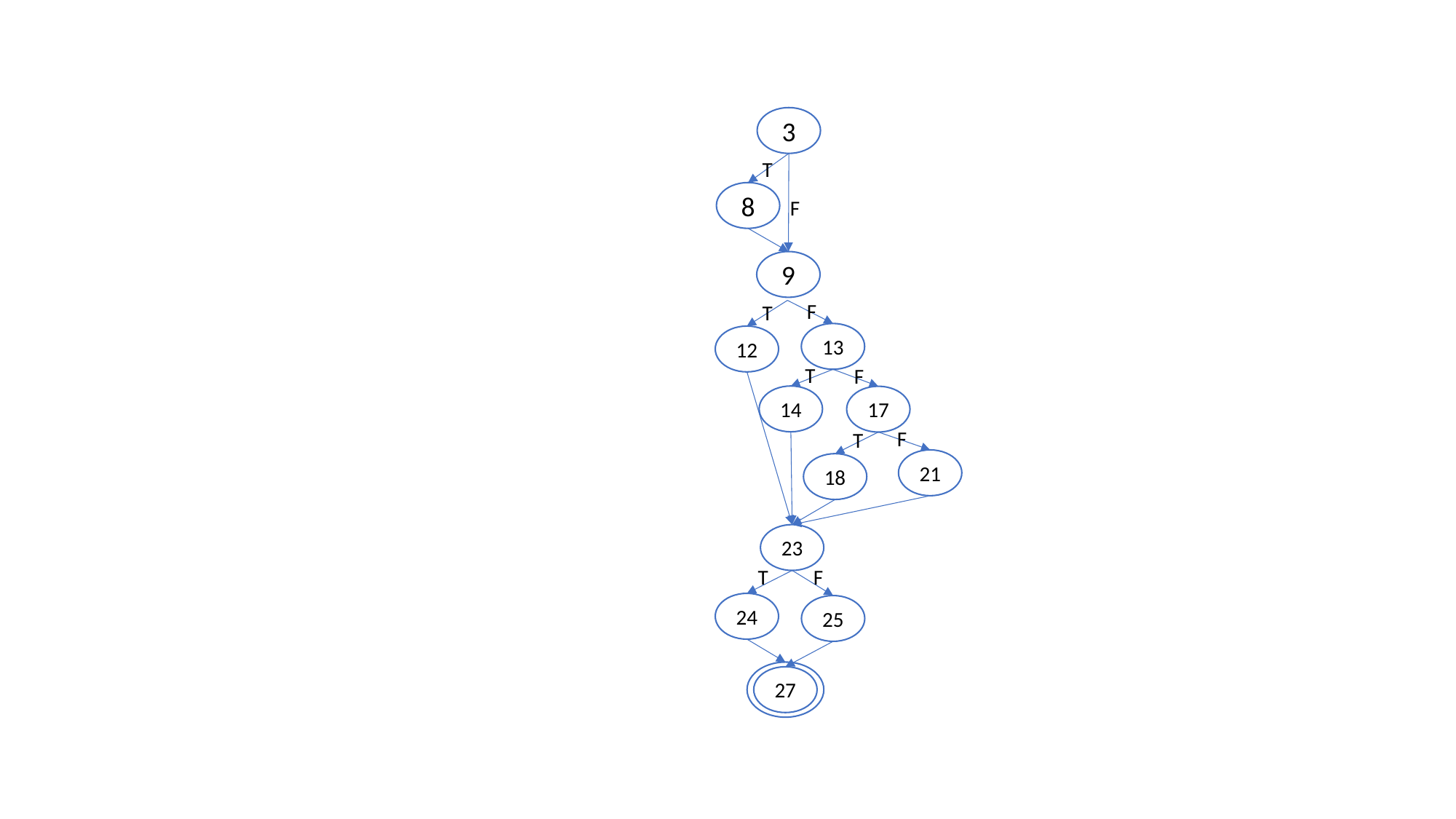

3
T
8
F
9
F
T
13
12
T
F
14
17
F
T
21
18
23
F
T
24
25

27